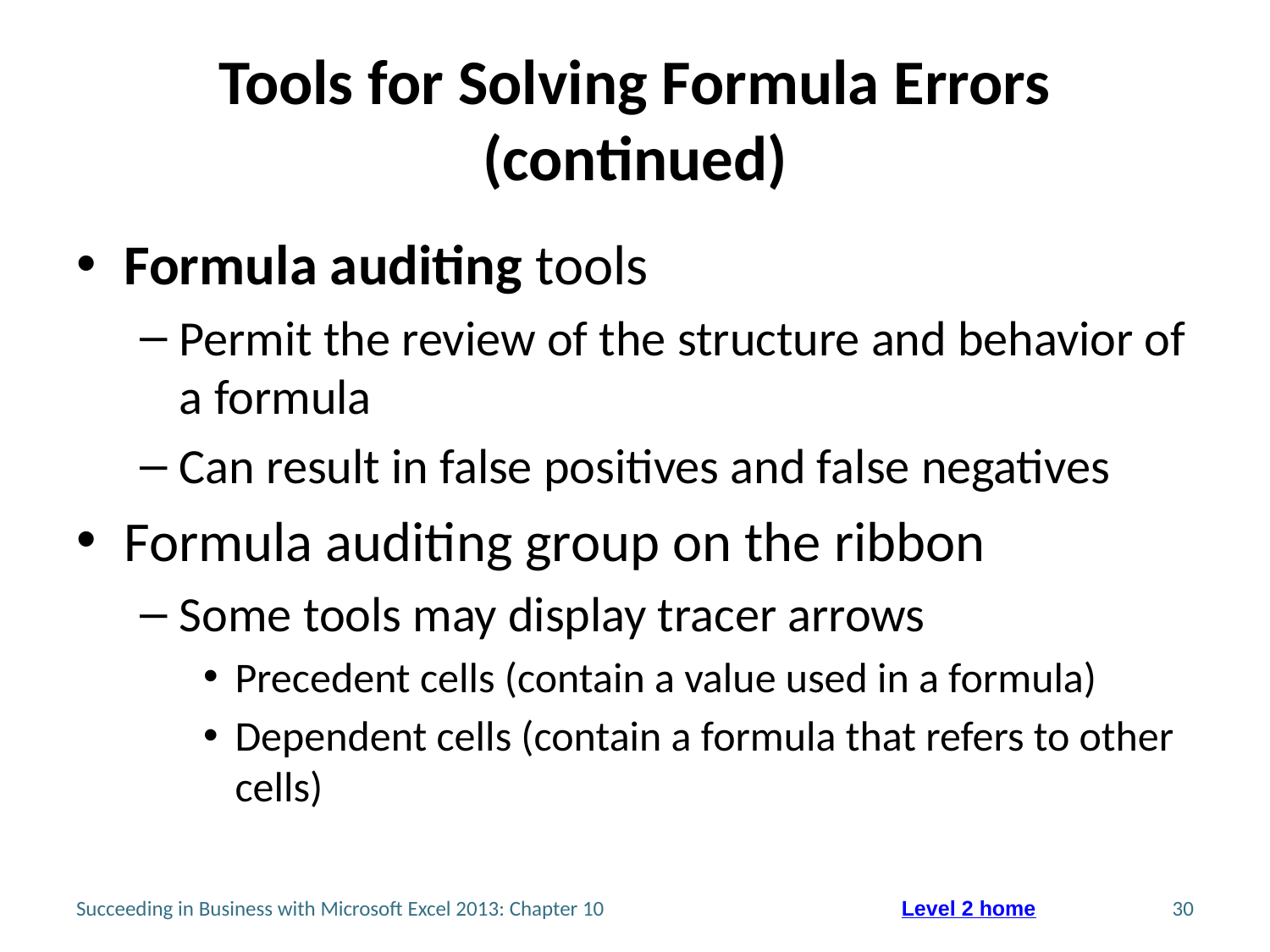

# Tools for Solving Formula Errors (continued)
Formula auditing tools
Permit the review of the structure and behavior of a formula
Can result in false positives and false negatives
Formula auditing group on the ribbon
Some tools may display tracer arrows
Precedent cells (contain a value used in a formula)
Dependent cells (contain a formula that refers to other cells)
Succeeding in Business with Microsoft Excel 2013: Chapter 10
30
Level 2 home